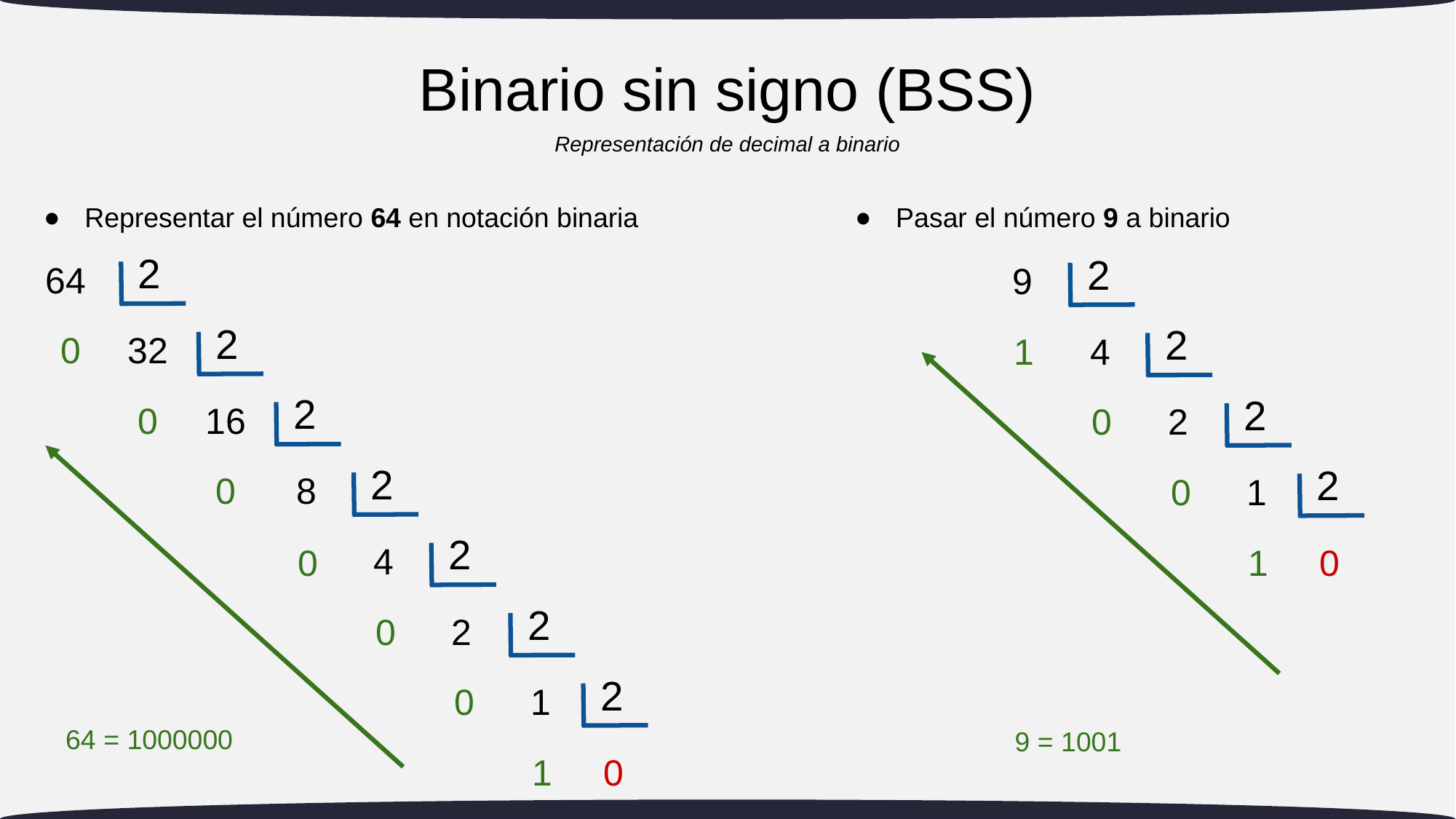

Binario sin signo (BSS)
Representación de decimal a binario
# Representar el número 64 en notación binaria
Pasar el número 9 a binario
64
 2
9
 2
 0
32
 2
 1
4
 2
 0
16
 2
 0
2
 2
 0
8
 2
 0
1
 2
4
 2
 0
 1
0
 0
2
 2
 0
1
 2
64 = 1000000
9 = 1001
 1
0